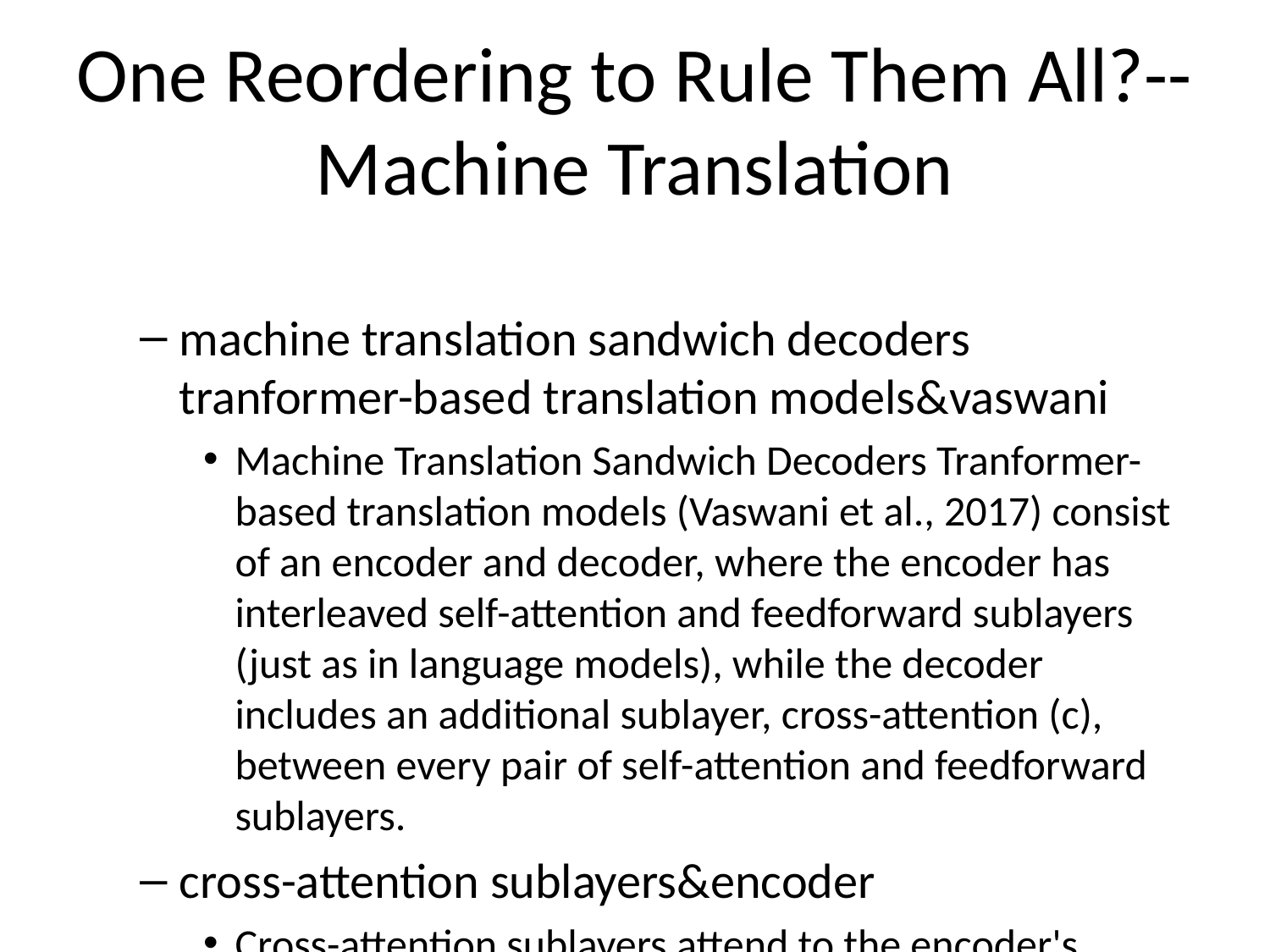

# One Reordering to Rule Them All?--Machine Translation

machine translation sandwich decoders tranformer-based translation models&vaswani
Machine Translation Sandwich Decoders Tranformer-based translation models (Vaswani et al., 2017) consist of an encoder and decoder, where the encoder has interleaved self-attention and feedforward sublayers (just as in language models), while the decoder includes an additional sublayer, cross-attention (c), between every pair of self-attention and feedforward sublayers.
cross-attention sublayers&encoder
Cross-attention sublayers attend to the encoder's representations of the input sentence's tokens.